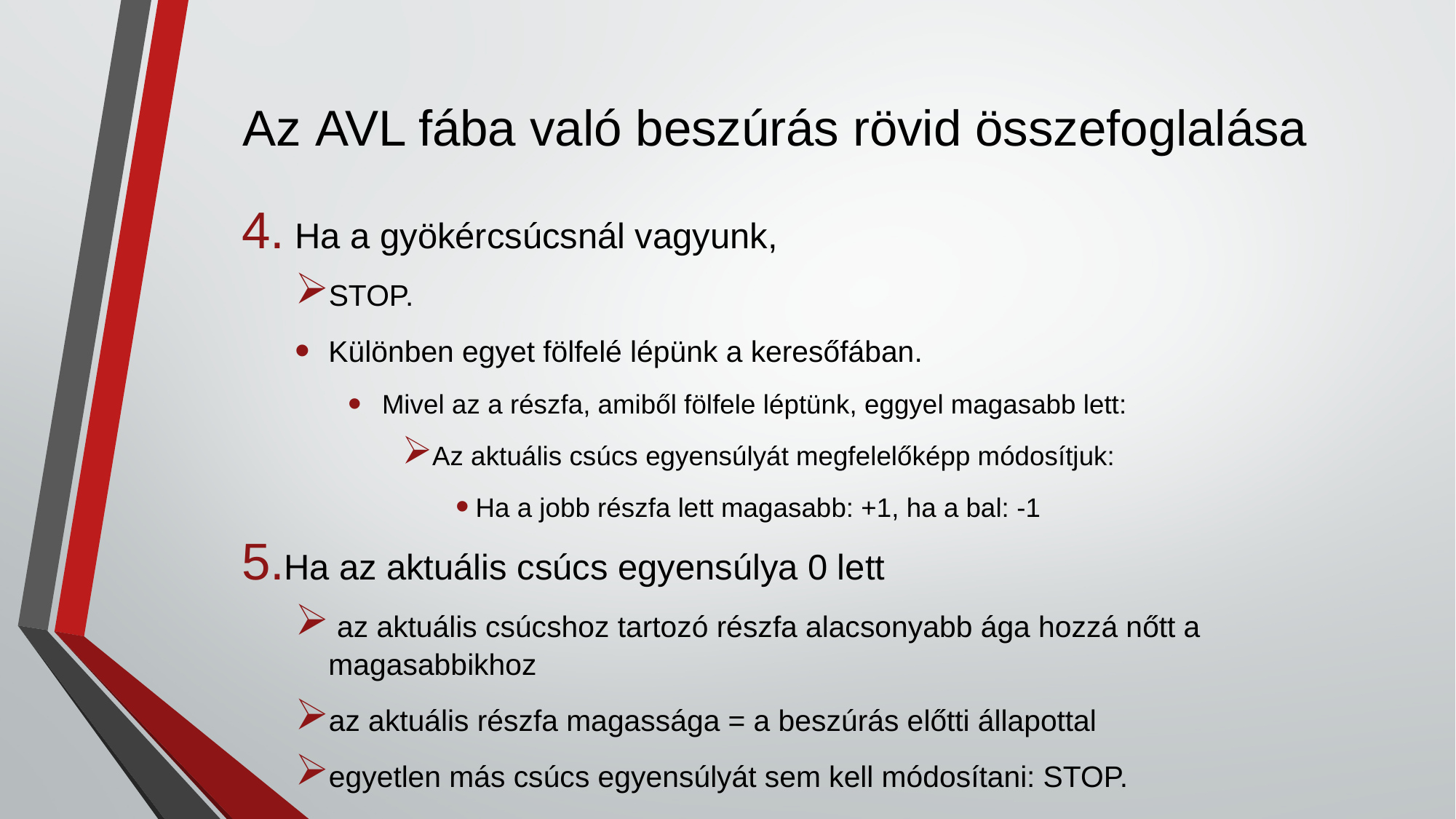

# Az AVL fába való beszúrás rövid összefoglalása
Ha a gyökércsúcsnál vagyunk,
STOP.
Különben egyet fölfelé lépünk a keresőfában.
Mivel az a részfa, amiből fölfele léptünk, eggyel magasabb lett:
Az aktuális csúcs egyensúlyát megfelelőképp módosítjuk:
Ha a jobb részfa lett magasabb: +1, ha a bal: -1
Ha az aktuális csúcs egyensúlya 0 lett
 az aktuális csúcshoz tartozó részfa alacsonyabb ága hozzá nőtt a magasabbikhoz
az aktuális részfa magassága = a beszúrás előtti állapottal
egyetlen más csúcs egyensúlyát sem kell módosítani: STOP.